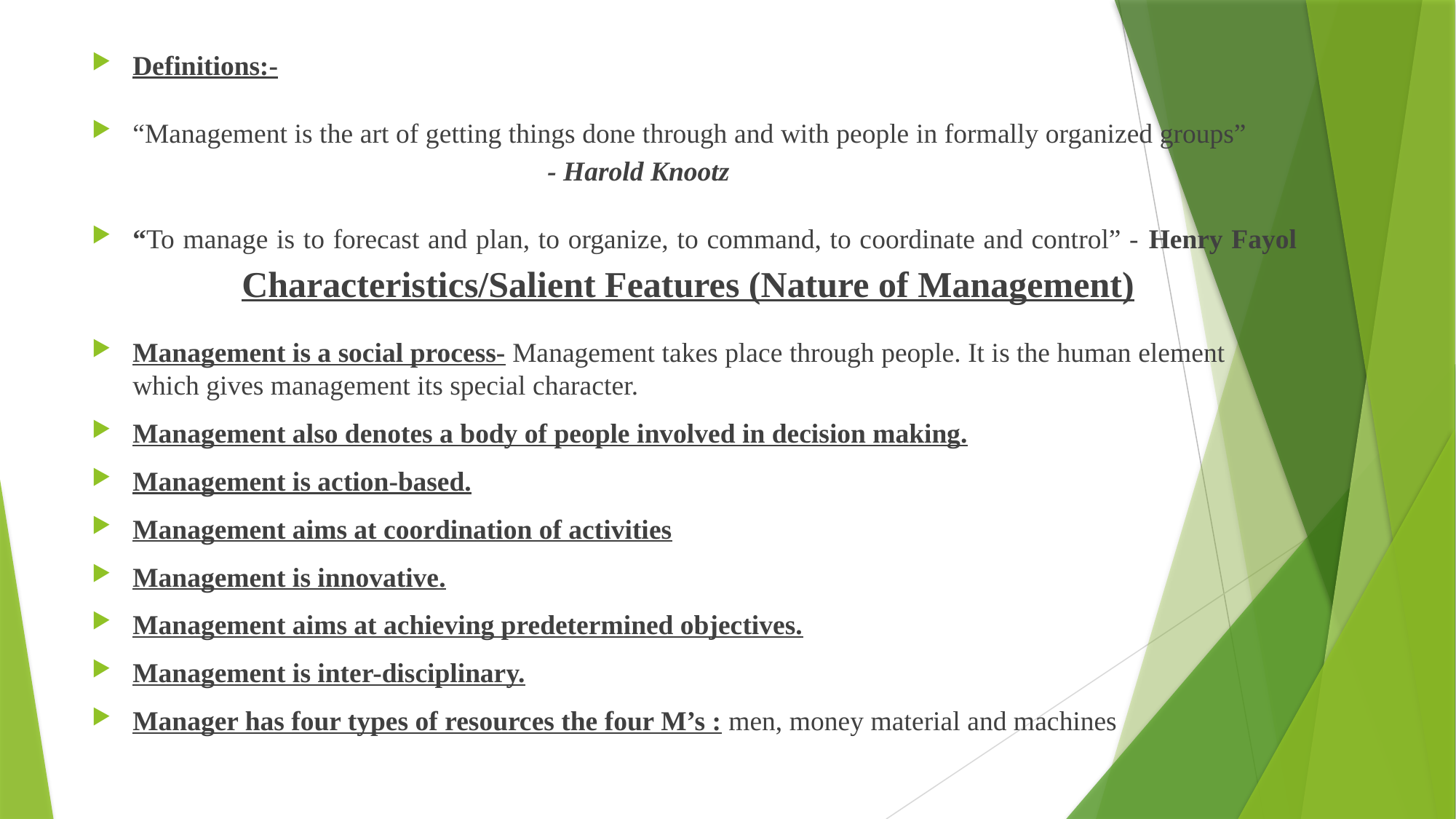

Definitions:-
“Management is the art of getting things done through and with people in formally organized groups”                                                                    - Harold Knootz
“To manage is to forecast and plan, to organize, to command, to coordinate and control” - Henry Fayol	Characteristics/Salient Features (Nature of Management)
Management is a social process- Management takes place through people. It is the human element which gives management its special character.
Management also denotes a body of people involved in decision making.
Management is action-based.
Management aims at coordination of activities
Management is innovative.
Management aims at achieving predetermined objectives.
Management is inter-disciplinary.
Manager has four types of resources the four M’s : men, money material and machines